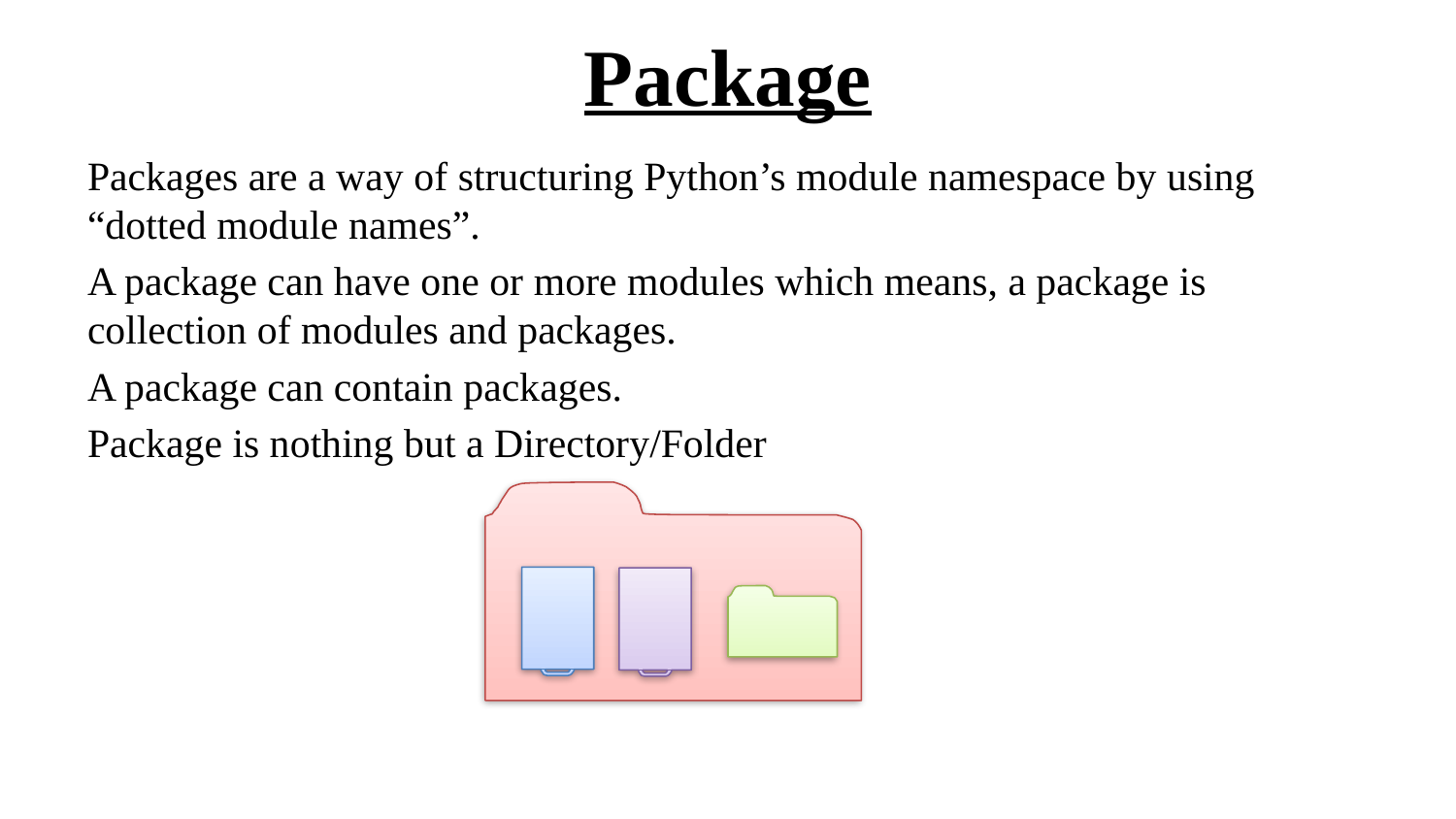

# Package
Packages are a way of structuring Python’s module namespace by using “dotted module names”.
A package can have one or more modules which means, a package is collection of modules and packages.
A package can contain packages.
Package is nothing but a Directory/Folder